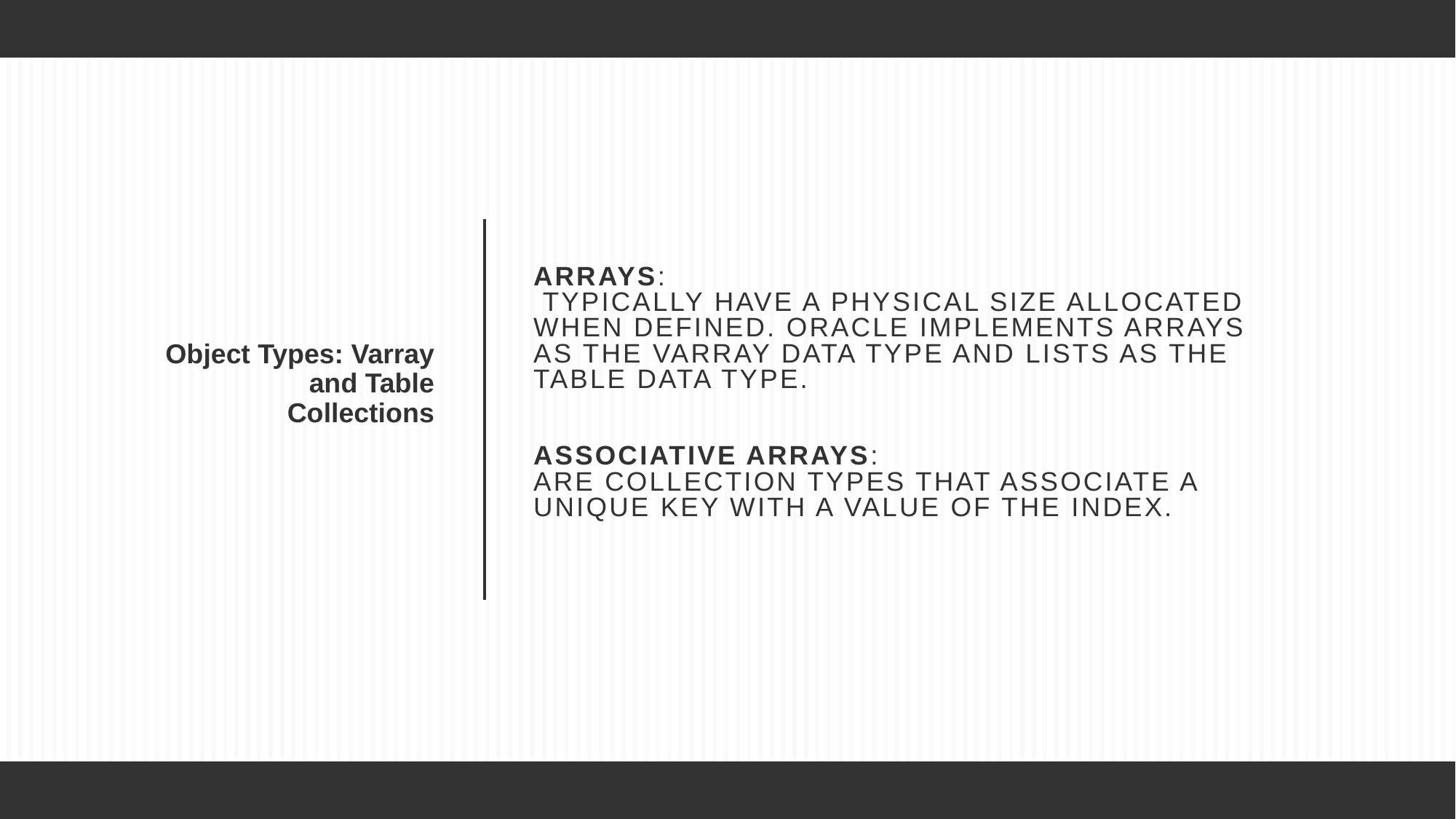

Object Types: Varray and Table Collections

# Arrays: typically have a physical size allocated when defined. Oracle implements arrays as the varray data type and lists as the table data type. Associative arrays: are collection types that associate a unique key with a value of the index.